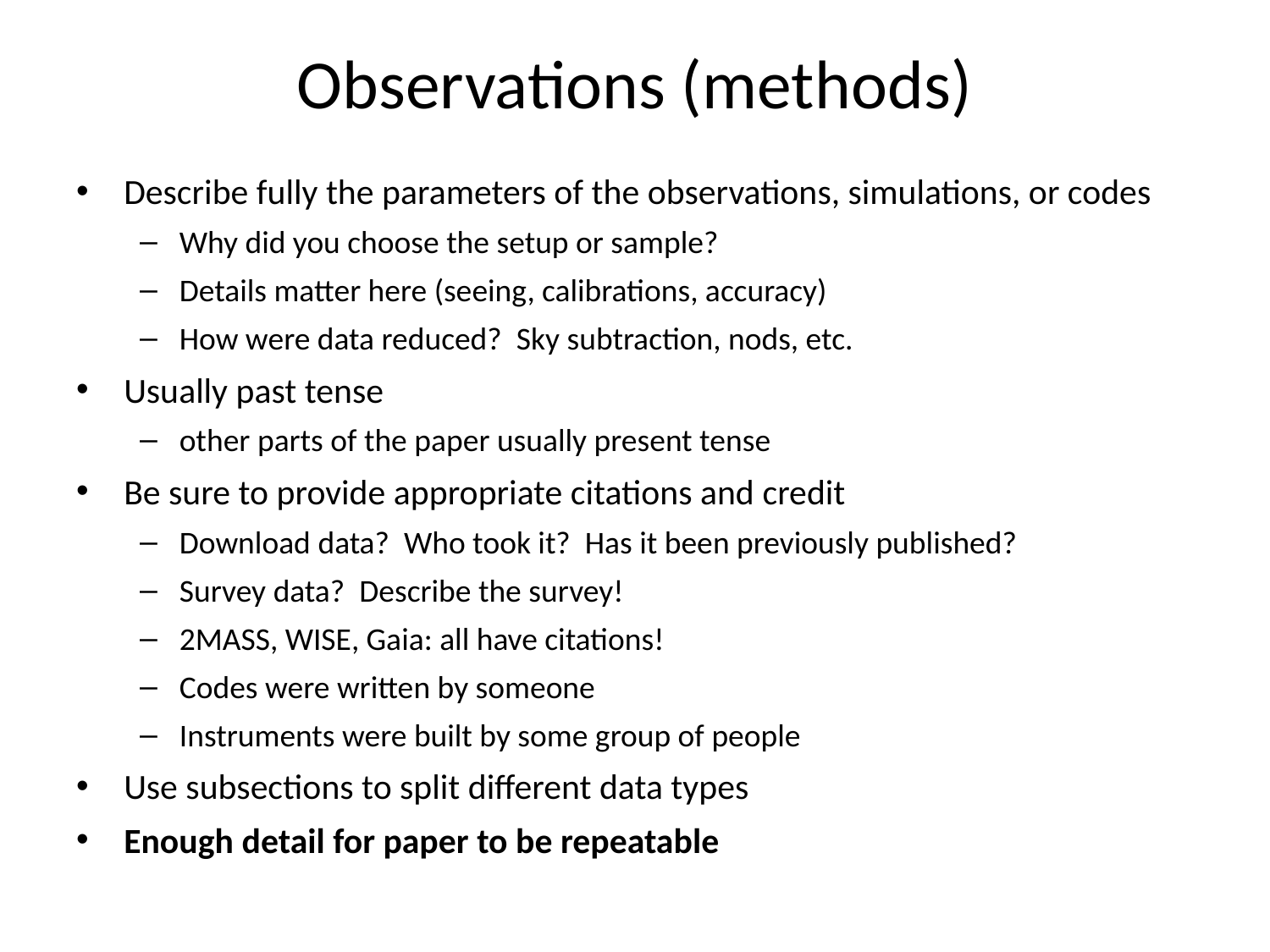

# Observations (methods)
Describe fully the parameters of the observations, simulations, or codes
Why did you choose the setup or sample?
Details matter here (seeing, calibrations, accuracy)
How were data reduced?  Sky subtraction, nods, etc.
Usually past tense
other parts of the paper usually present tense
Be sure to provide appropriate citations and credit
Download data?  Who took it?  Has it been previously published?
Survey data?  Describe the survey!
2MASS, WISE, Gaia: all have citations!
Codes were written by someone
Instruments were built by some group of people
Use subsections to split different data types
Enough detail for paper to be repeatable